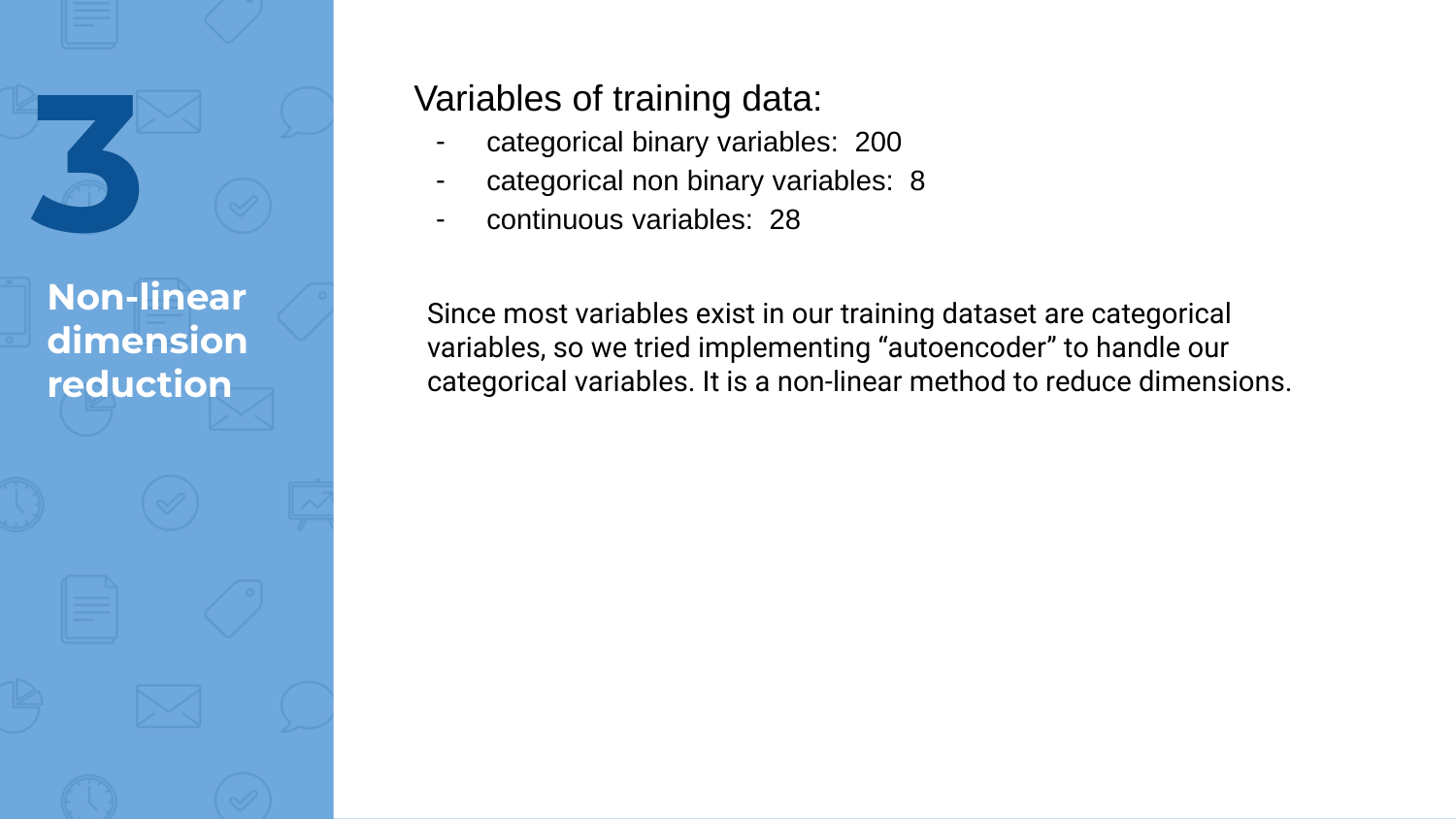

3
Variables of training data:
categorical binary variables:  200
categorical non binary variables:  8
continuous variables:  28

# Non-linear dimension reduction
Since most variables exist in our training dataset are categorical variables, so we tried implementing “autoencoder” to handle our categorical variables. It is a non-linear method to reduce dimensions.